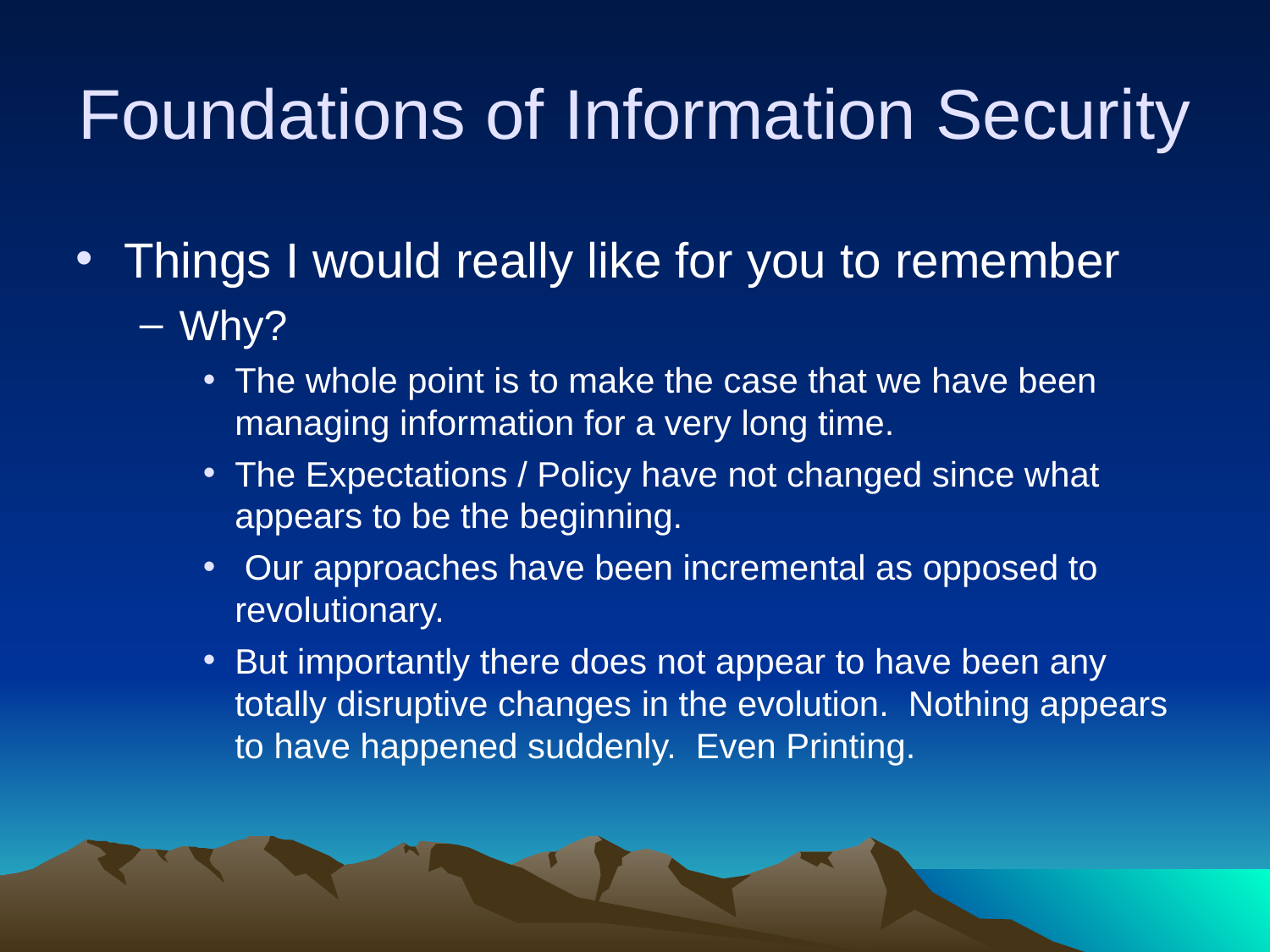

# Foundations of Information Security
Things I would really like for you to remember
Why?
The whole point is to make the case that we have been managing information for a very long time.
The Expectations / Policy have not changed since what appears to be the beginning.
 Our approaches have been incremental as opposed to revolutionary.
But importantly there does not appear to have been any totally disruptive changes in the evolution.  Nothing appears to have happened suddenly.  Even Printing.